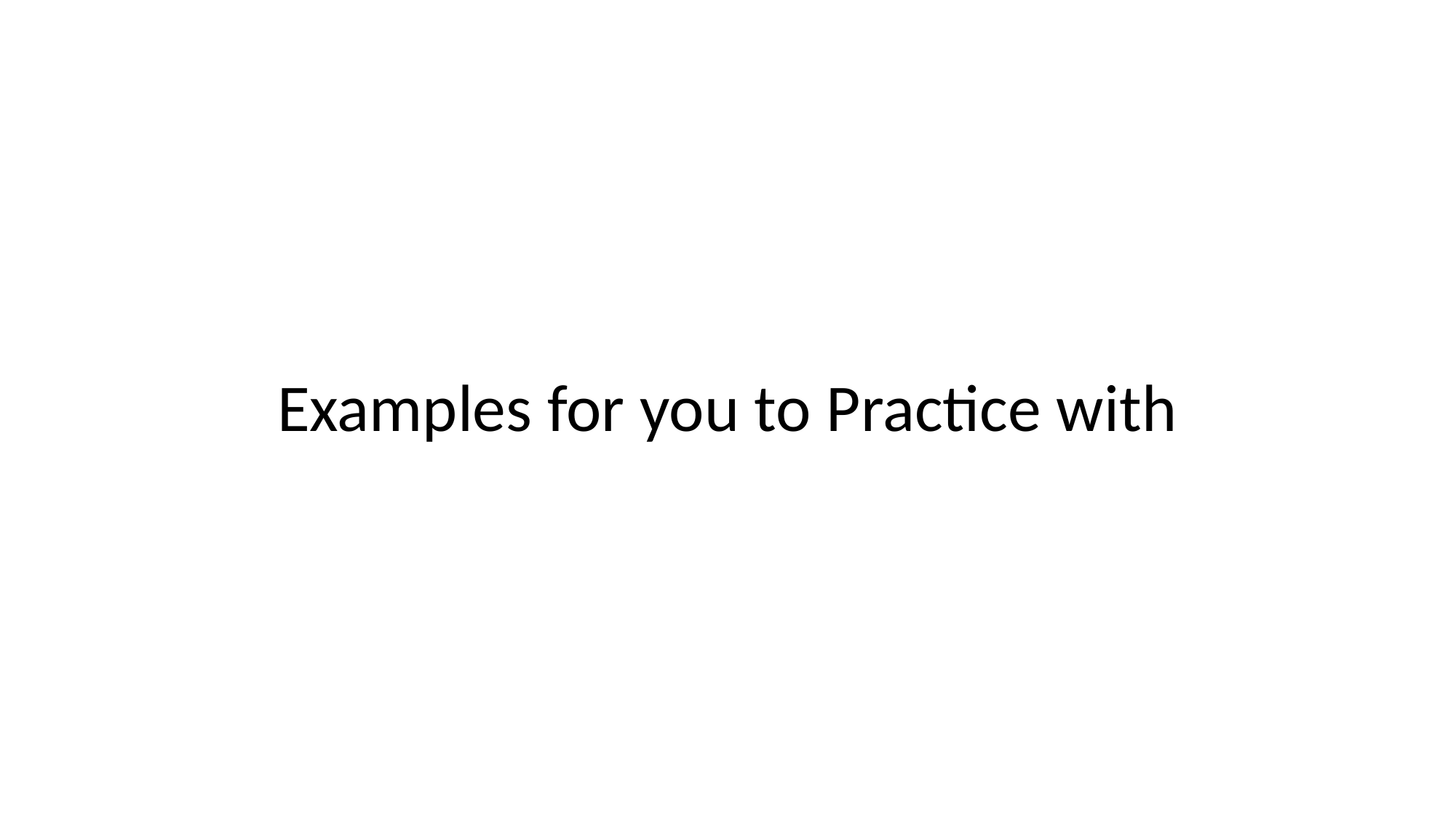

# Examples for you to Practice with